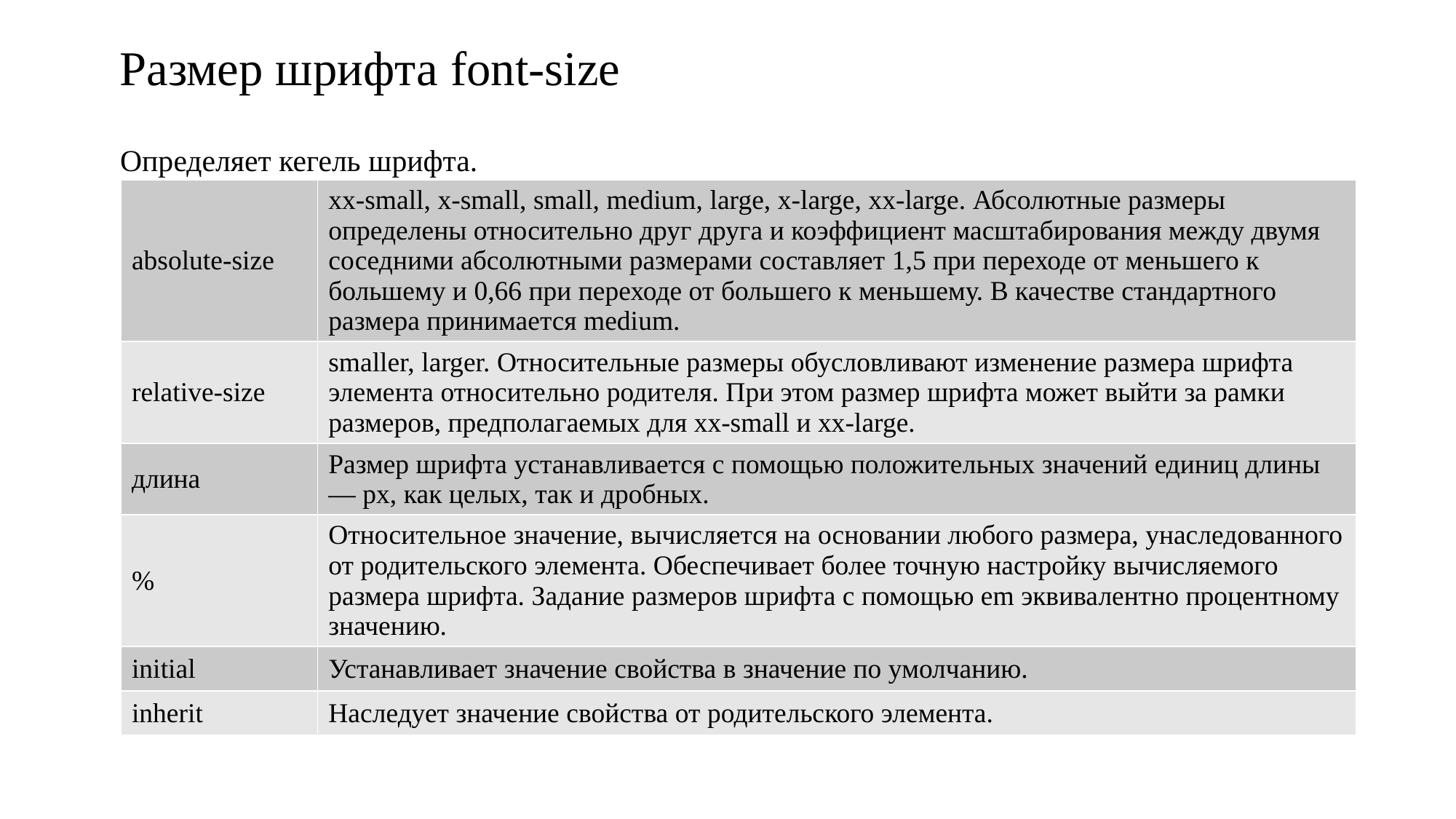

# Размер шрифта font-size
Определяет кегель шрифта.

| absolute-size | xx-small, x-small, small, medium, large, x-large, xx-large. Абсолютные размеры определены относительно друг друга и коэффициент масштабирования между двумя соседними абсолютными размерами составляет 1,5 при переходе от меньшего к большему и 0,66 при переходе от большего к меньшему. В качестве стандартного размера принимается medium. |
| --- | --- |
| relative-size | smaller, larger. Относительные размеры обусловливают изменение размера шрифта элемента относительно родителя. При этом размер шрифта может выйти за рамки размеров, предполагаемых для xx-small и xx-large. |
| длина | Размер шрифта устанавливается с помощью положительных значений единиц длины — px, как целых, так и дробных. |
| % | Относительное значение, вычисляется на основании любого размера, унаследованного от родительского элемента. Обеспечивает более точную настройку вычисляемого размера шрифта. Задание размеров шрифта с помощью em эквивалентно процентному значению. |
| initial | Устанавливает значение свойства в значение по умолчанию. |
| inherit | Наследует значение свойства от родительского элемента. |